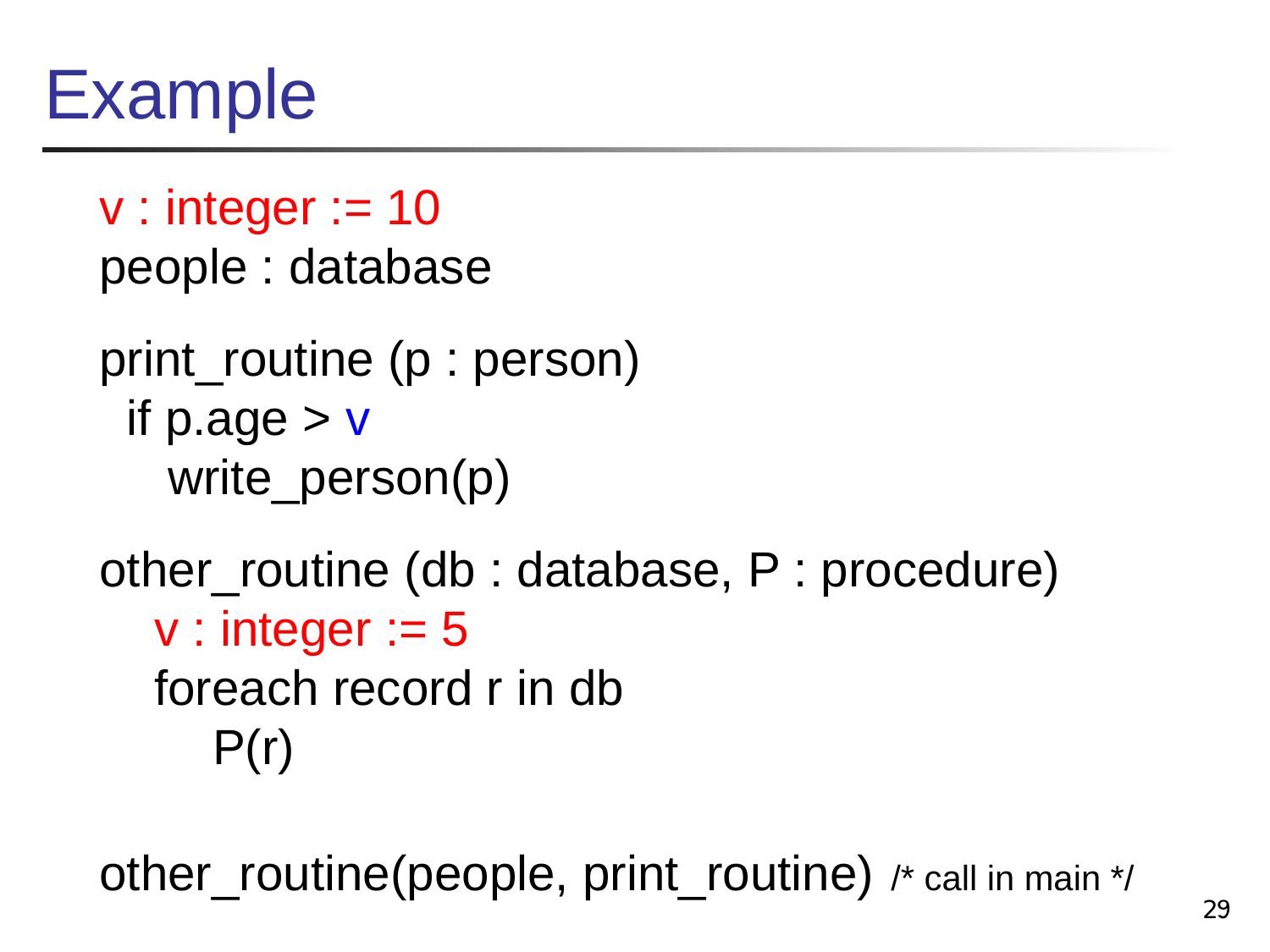

# Example
    v : integer := 10
    people : database
    print_routine (p : person)
      if p.age > v
         write_person(p)
    other_routine (db : database, P : procedure)
        v : integer := 5
        foreach record r in db
	   P(r)
    other_routine(people, print_routine) /* call in main */

29